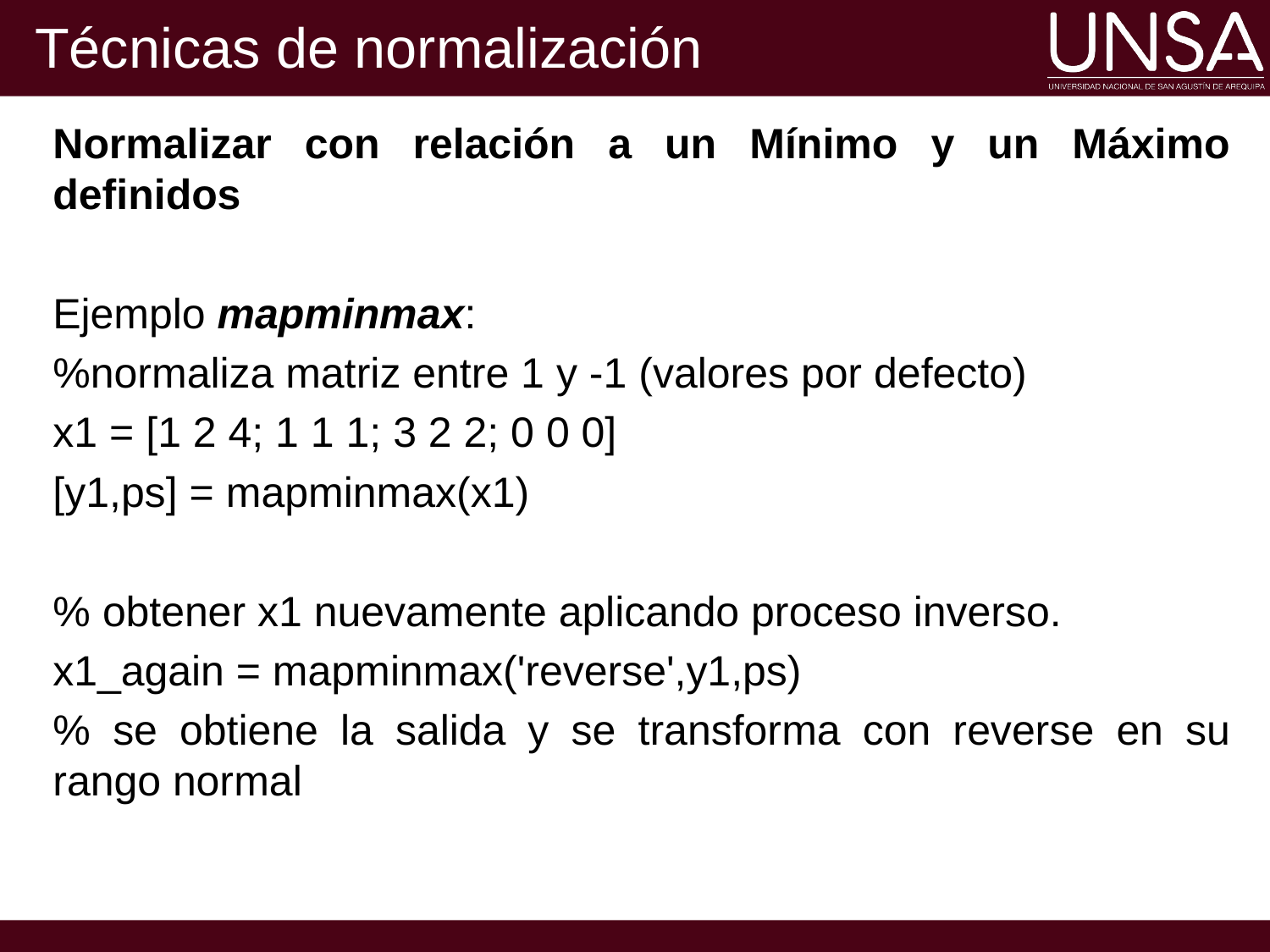

# Técnicas de normalización
Normalizar con relación a un Mínimo y un Máximo definidos

Ejemplo mapminmax:
%normaliza matriz entre 1 y -1 (valores por defecto)
x1 = [1 2 4; 1 1 1; 3 2 2; 0 0 0]
[y1,ps] = mapminmax(x1)

% obtener x1 nuevamente aplicando proceso inverso.
x1_again = mapminmax('reverse',y1,ps)
% se obtiene la salida y se transforma con reverse en su rango normal